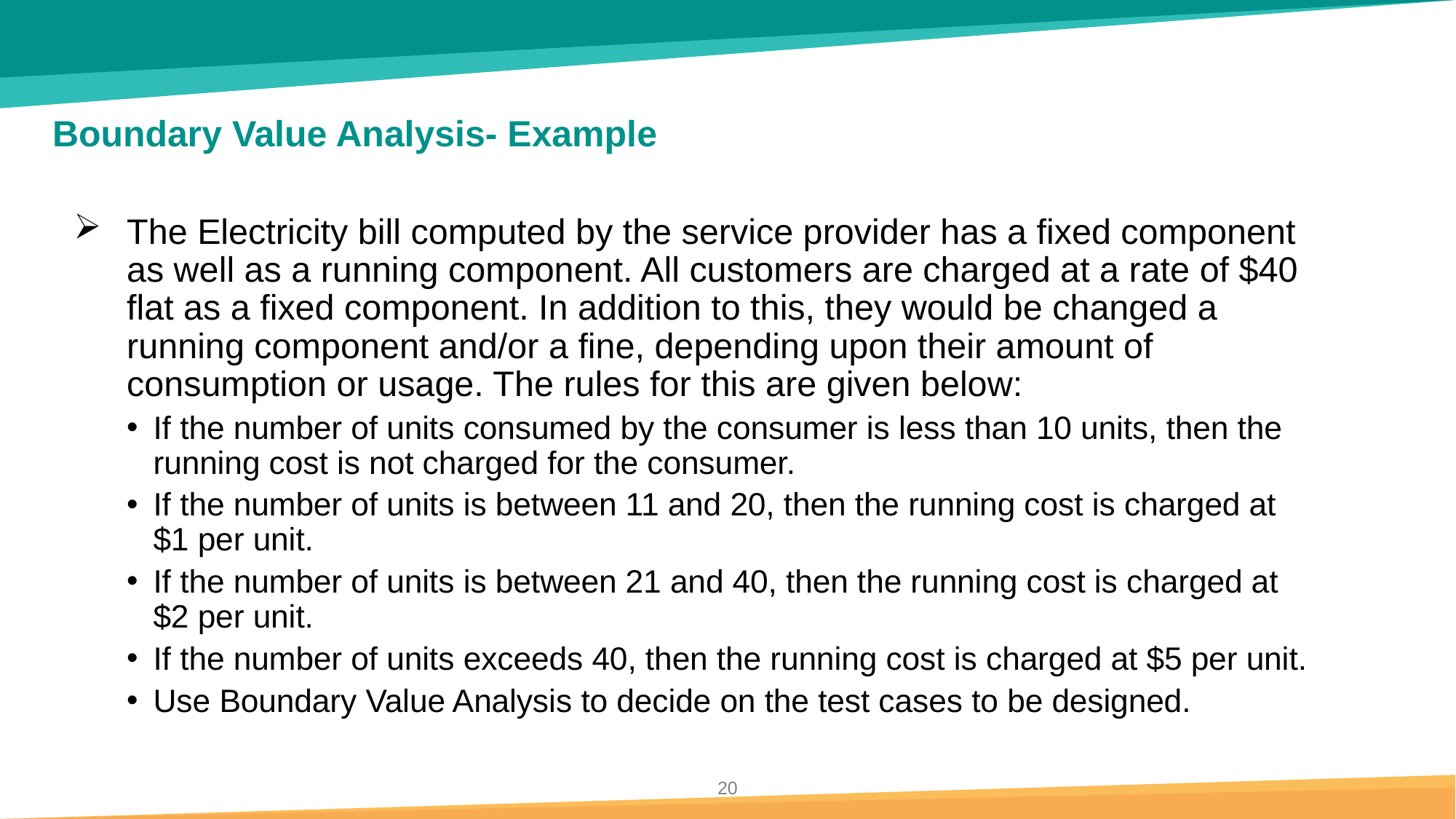

# Boundary Value Analysis- Example
The Electricity bill computed by the service provider has a fixed component as well as a running component. All customers are charged at a rate of $40 flat as a fixed component. In addition to this, they would be changed a running component and/or a fine, depending upon their amount of consumption or usage. The rules for this are given below:
If the number of units consumed by the consumer is less than 10 units, then the running cost is not charged for the consumer.
If the number of units is between 11 and 20, then the running cost is charged at $1 per unit.
If the number of units is between 21 and 40, then the running cost is charged at $2 per unit.
If the number of units exceeds 40, then the running cost is charged at $5 per unit.
Use Boundary Value Analysis to decide on the test cases to be designed.